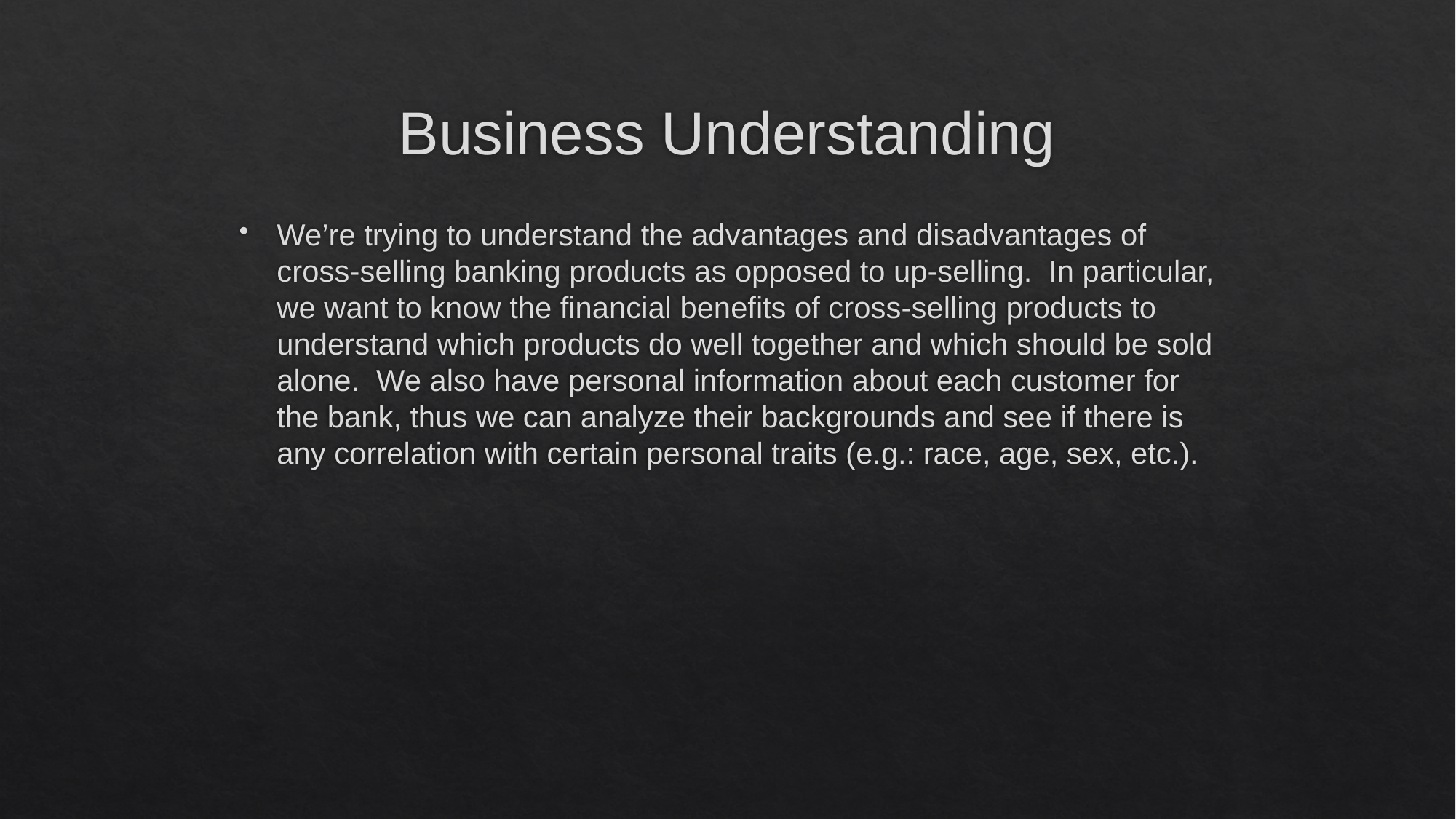

# Business Understanding
We’re trying to understand the advantages and disadvantages of cross-selling banking products as opposed to up-selling.  In particular, we want to know the financial benefits of cross-selling products to understand which products do well together and which should be sold alone.  We also have personal information about each customer for the bank, thus we can analyze their backgrounds and see if there is any correlation with certain personal traits (e.g.: race, age, sex, etc.).